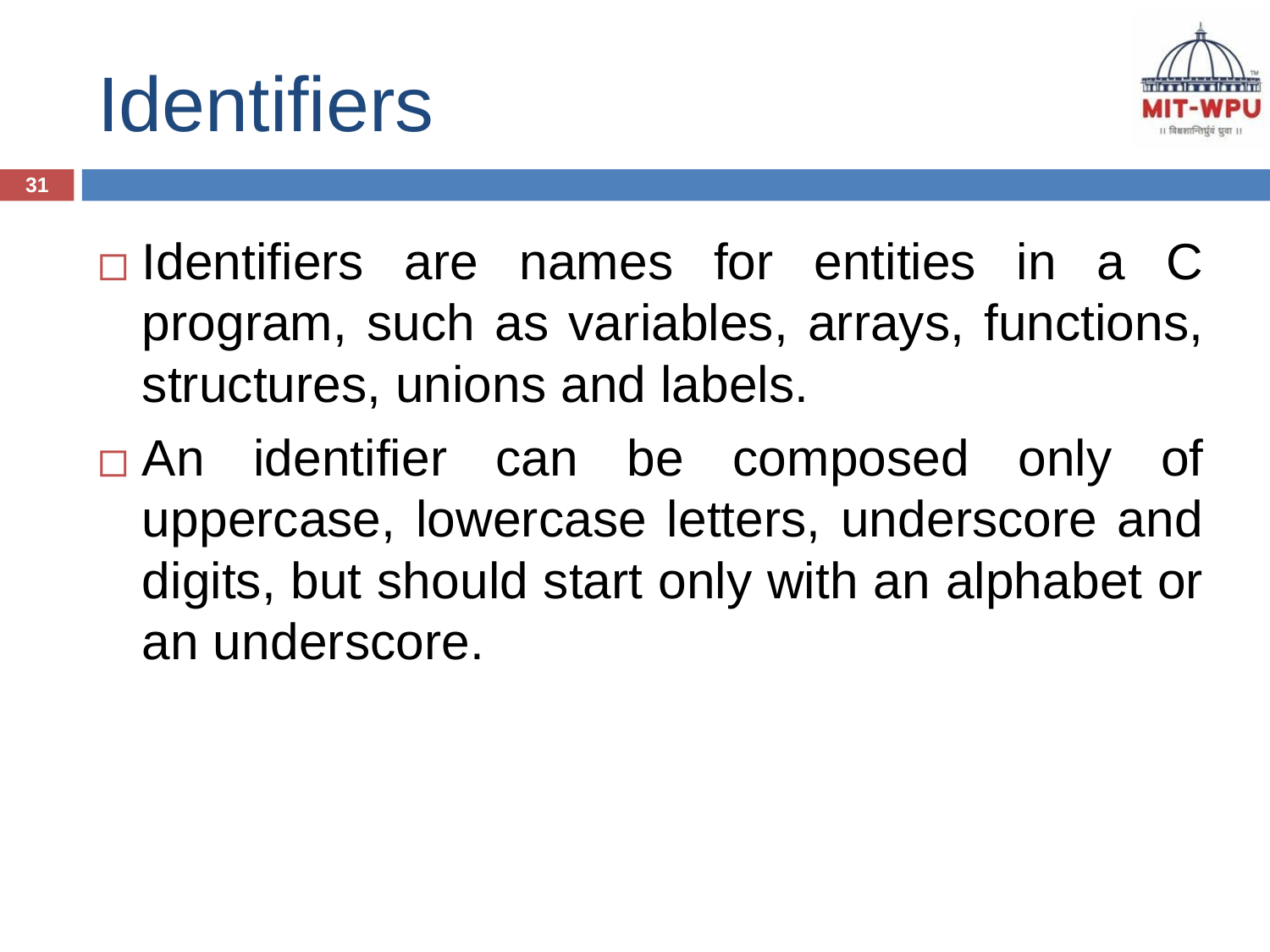

# Identifiers
31
Identifiers are names for entities in a C program, such as variables, arrays, functions, structures, unions and labels.
An identifier can be composed only of uppercase, lowercase letters, underscore and digits, but should start only with an alphabet or an underscore.